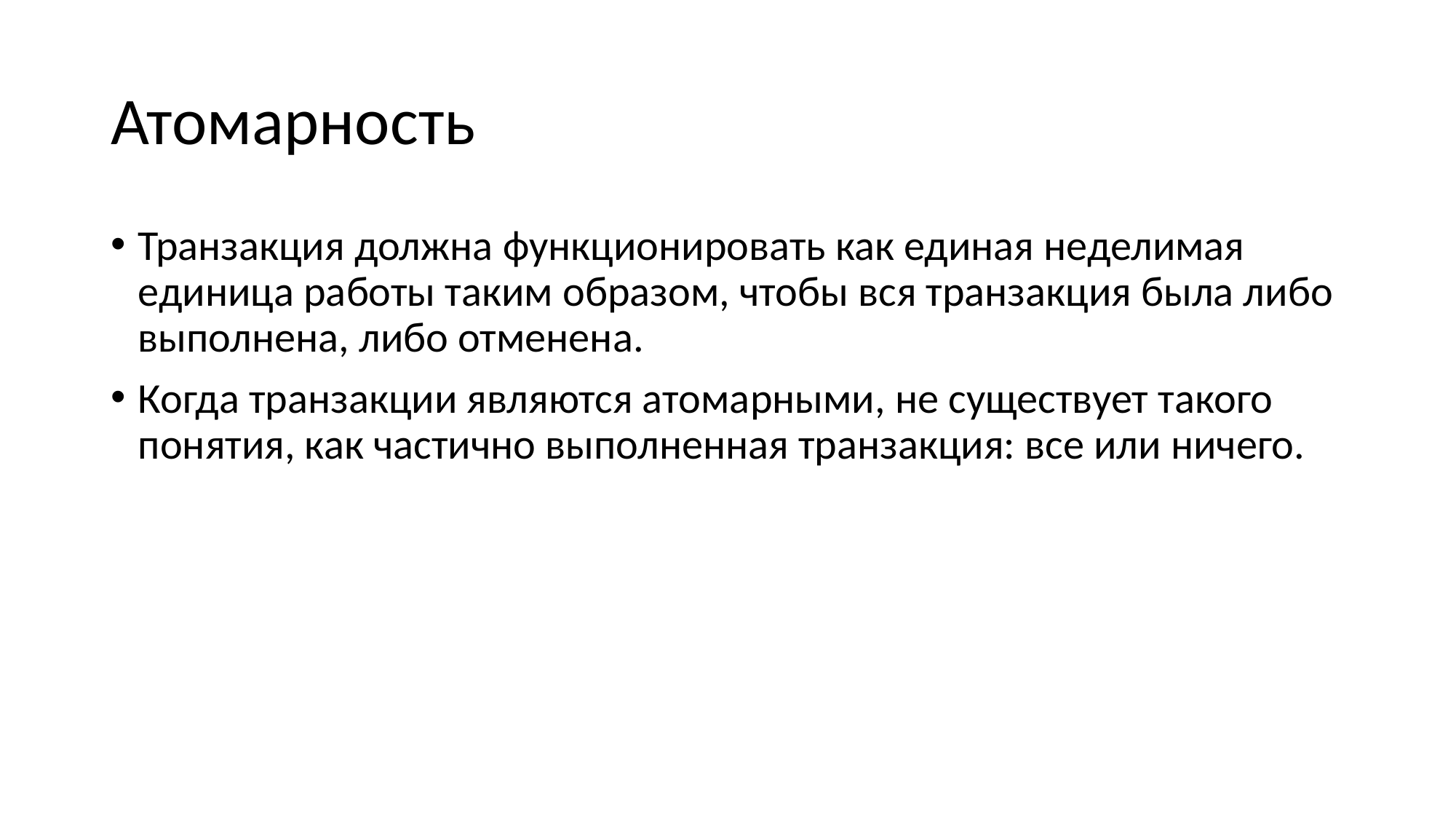

# Атомарность
Транзакция должна функционировать как единая неделимая единица работы таким образом, чтобы вся транзакция была либо выполнена, либо отменена.
Когда транзакции являются атомарными, не существует такого понятия, как частично выполненная транзакция: все или ничего.